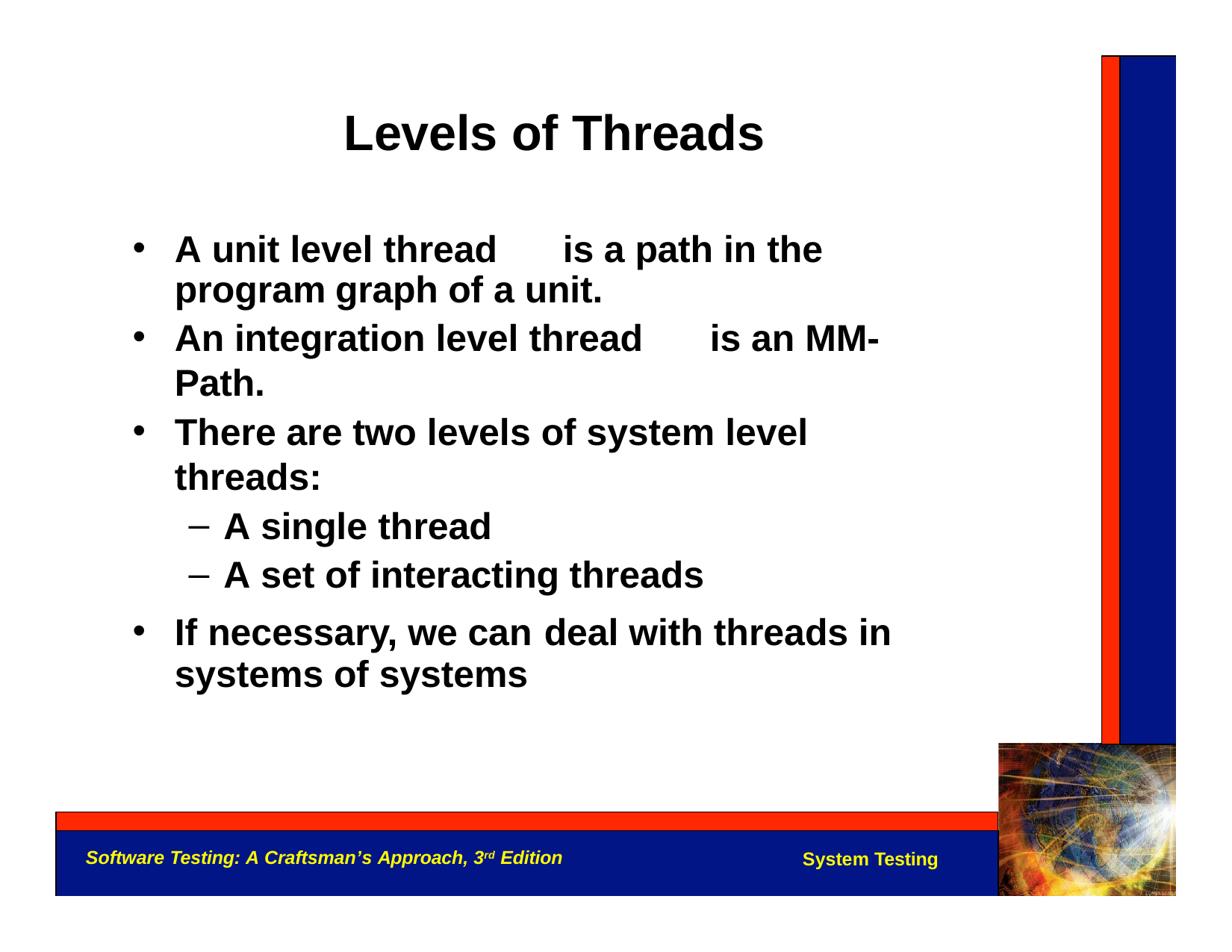

# Levels of Threads
A unit level thread	is a path in the program graph of a unit.
An integration level thread	is an MM-Path.
There are two levels of system level threads:
A single thread
A set of interacting threads
If necessary, we can deal with threads in systems of systems
Software Testing: A Craftsman’s Approach, 3rd  Edition
System Testing